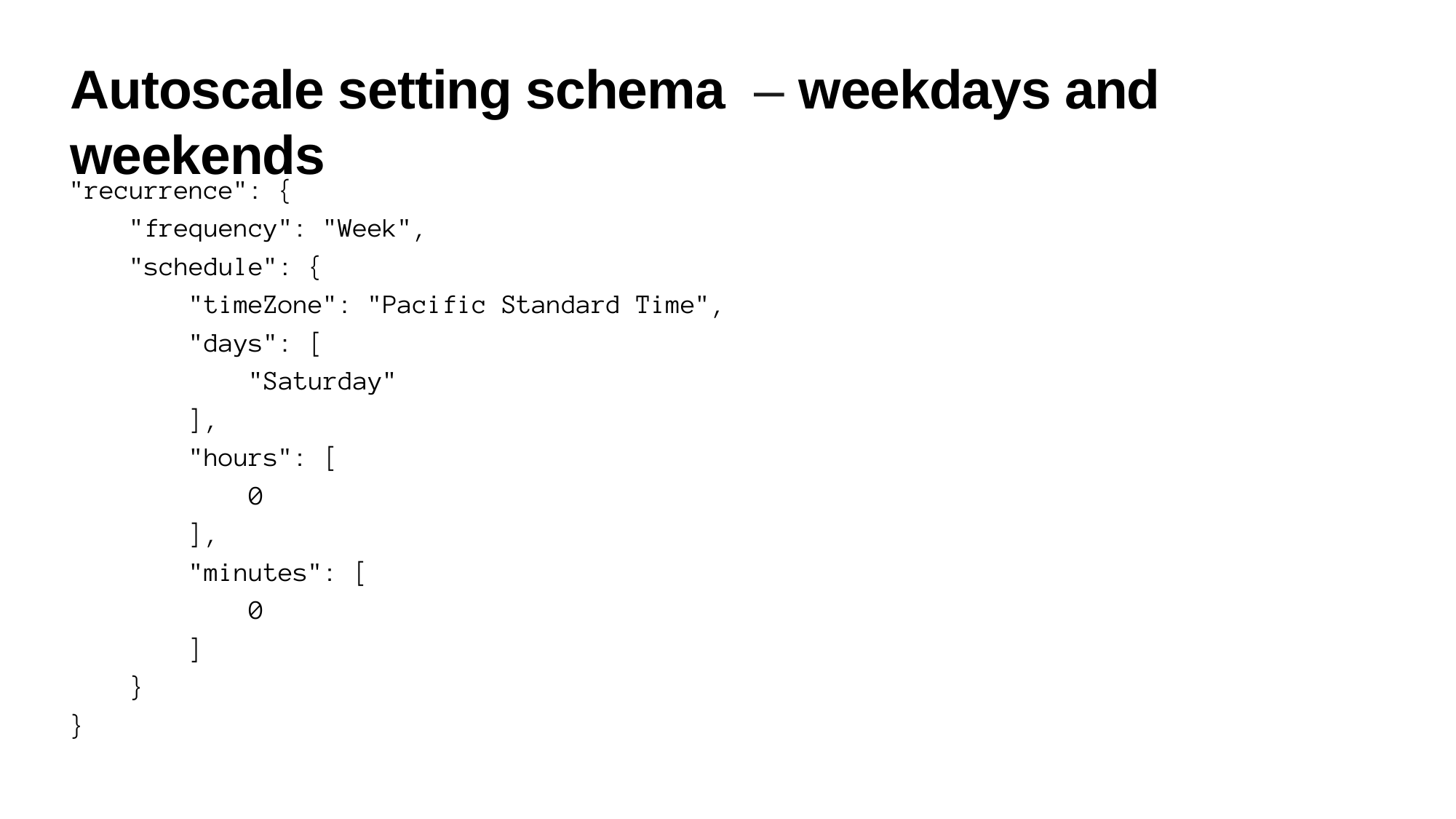

# Autoscale setting schema  – weekdays and weekends
"recurrence": {
    "frequency": "Week",
    "schedule": {
        "timeZone": "Pacific Standard Time",
        "days": [
            "Saturday"
        ],
        "hours": [
            0
        ],
        "minutes": [
            0
        ]
    }
}